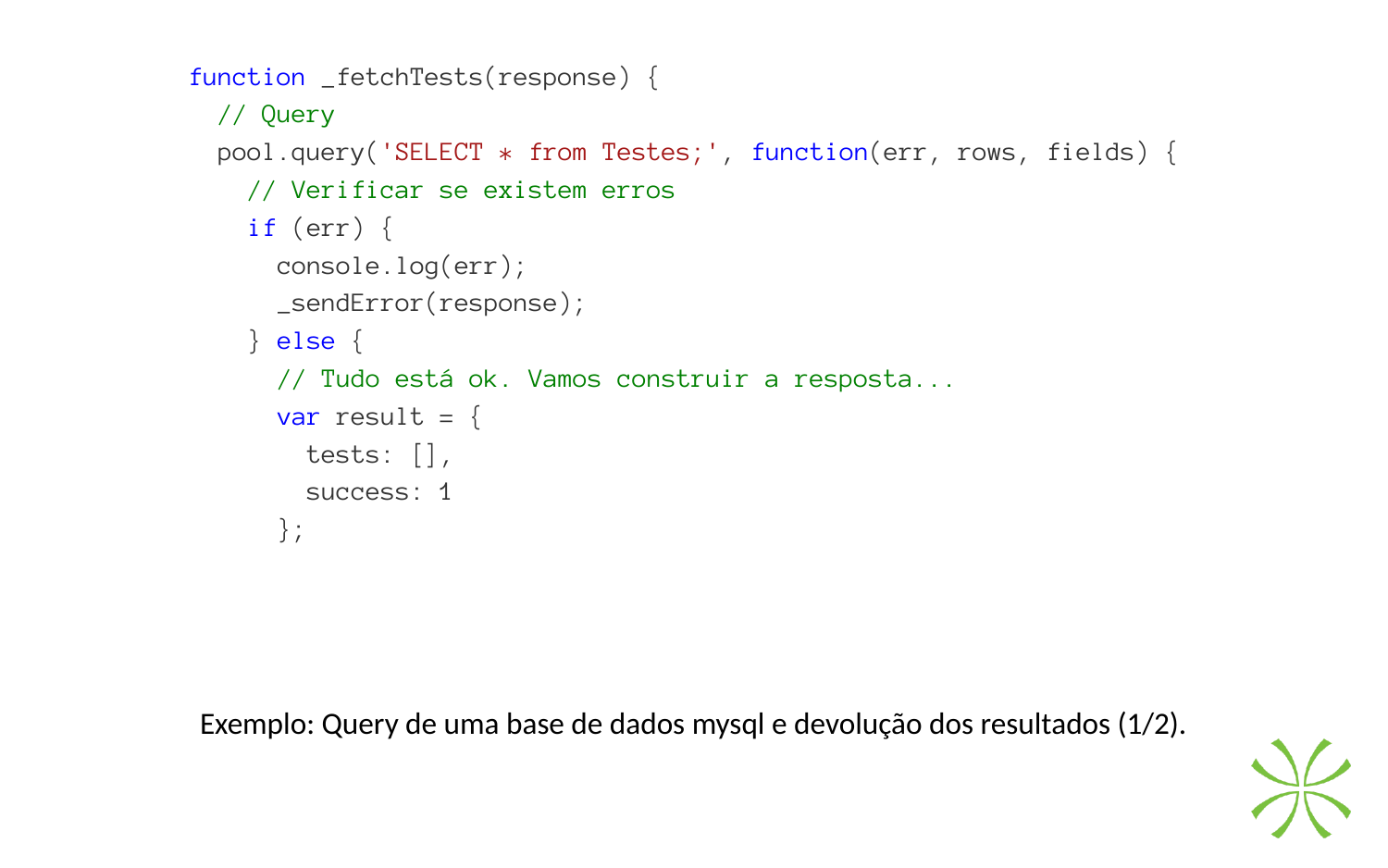

function _fetchTests(response) {
  // Query
  pool.query('SELECT * from Testes;', function(err, rows, fields) {
    // Verificar se existem erros
    if (err) {
      console.log(err);
      _sendError(response);
    } else {
      // Tudo está ok. Vamos construir a resposta...
      var result = {
        tests: [],
        success: 1
      };

Exemplo: Query de uma base de dados mysql e devolução dos resultados (1/2).